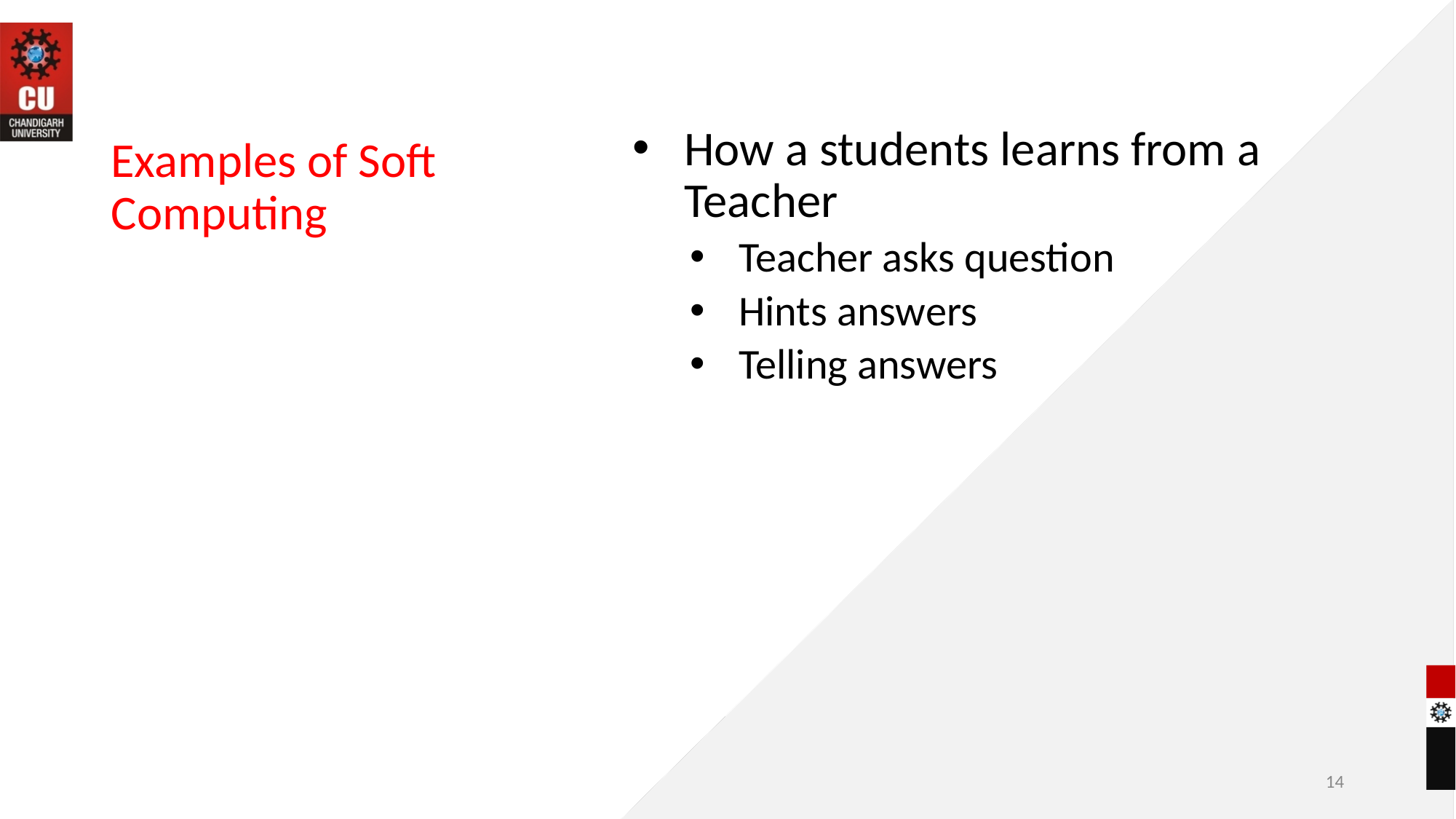

# Examples of Soft Computing
How a students learns from a Teacher
Teacher asks question
Hints answers
Telling answers

14